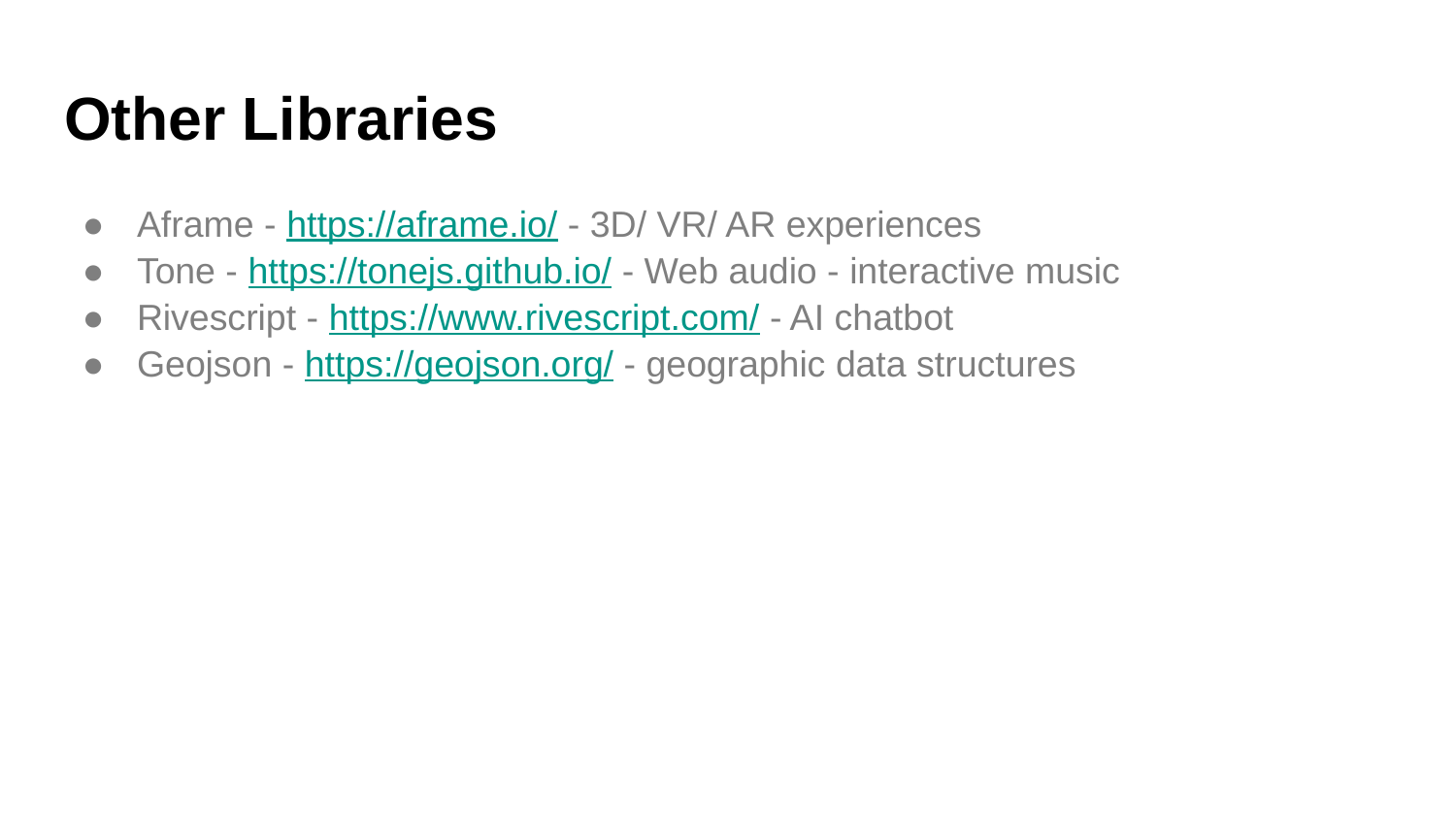

# Other Libraries
Aframe - https://aframe.io/ - 3D/ VR/ AR experiences
Tone - https://tonejs.github.io/ - Web audio - interactive music
Rivescript - https://www.rivescript.com/ - AI chatbot
Geojson - https://geojson.org/ - geographic data structures